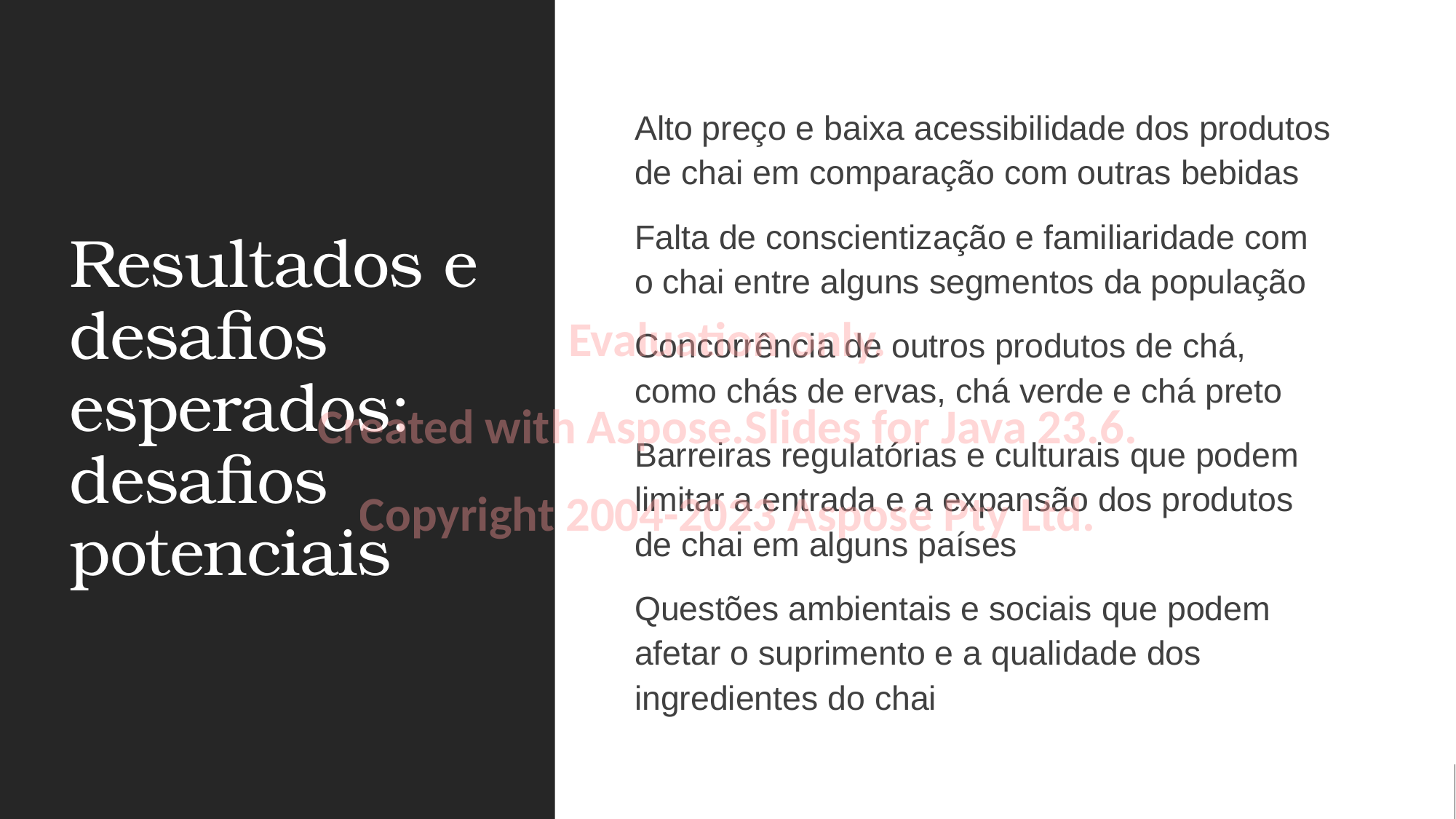

# Resultados e desafios esperados: desafios potenciais
Alto preço e baixa acessibilidade dos produtos de chai em comparação com outras bebidas
Falta de conscientização e familiaridade com o chai entre alguns segmentos da população
Concorrência de outros produtos de chá, como chás de ervas, chá verde e chá preto
Barreiras regulatórias e culturais que podem limitar a entrada e a expansão dos produtos de chai em alguns países
Questões ambientais e sociais que podem afetar o suprimento e a qualidade dos ingredientes do chai
Evaluation only.
Created with Aspose.Slides for Java 23.6.
Copyright 2004-2023 Aspose Pty Ltd.